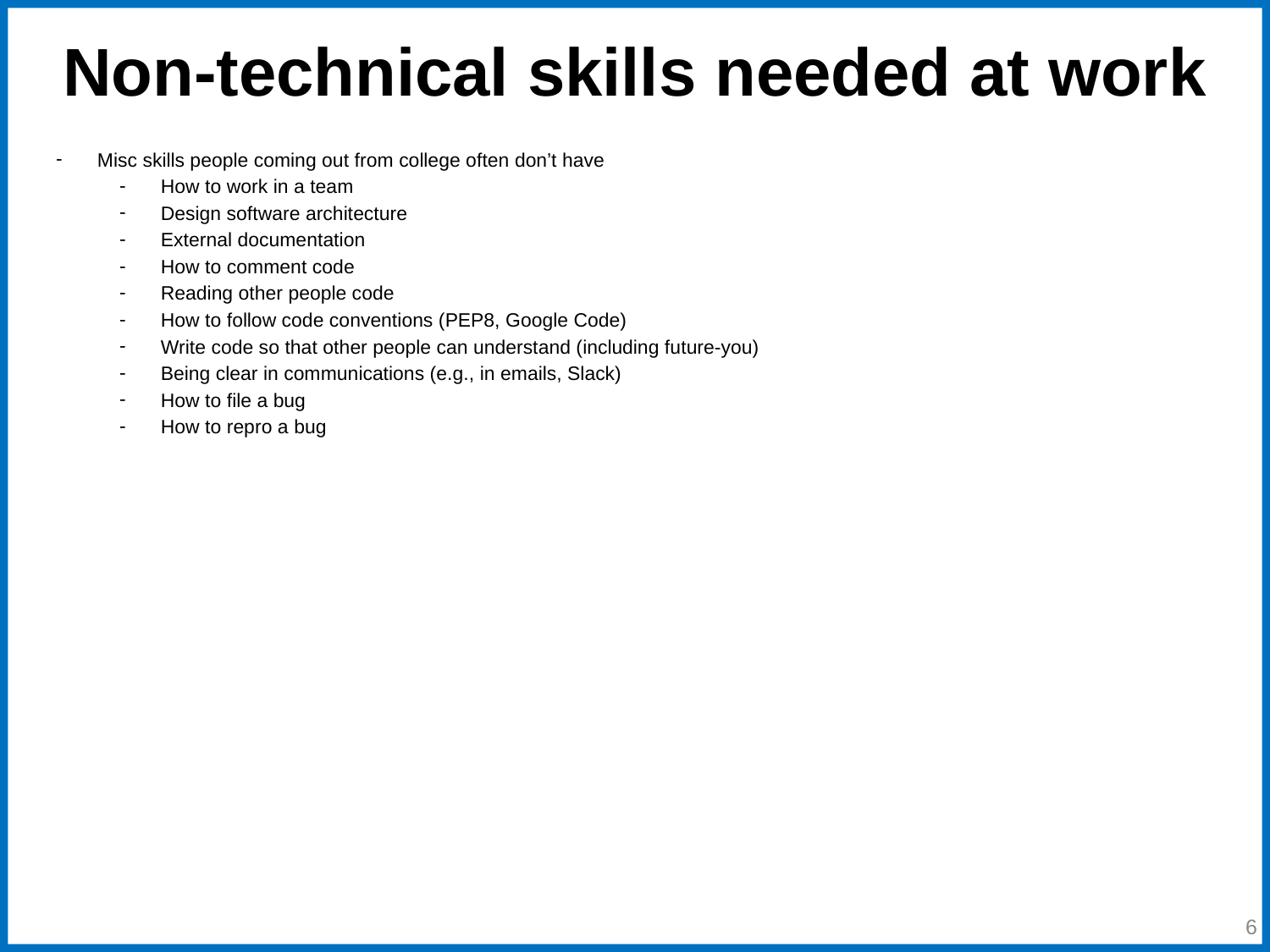

# Non-technical skills needed at work
Misc skills people coming out from college often don’t have
How to work in a team
Design software architecture
External documentation
How to comment code
Reading other people code
How to follow code conventions (PEP8, Google Code)
Write code so that other people can understand (including future-you)
Being clear in communications (e.g., in emails, Slack)
How to file a bug
How to repro a bug
6